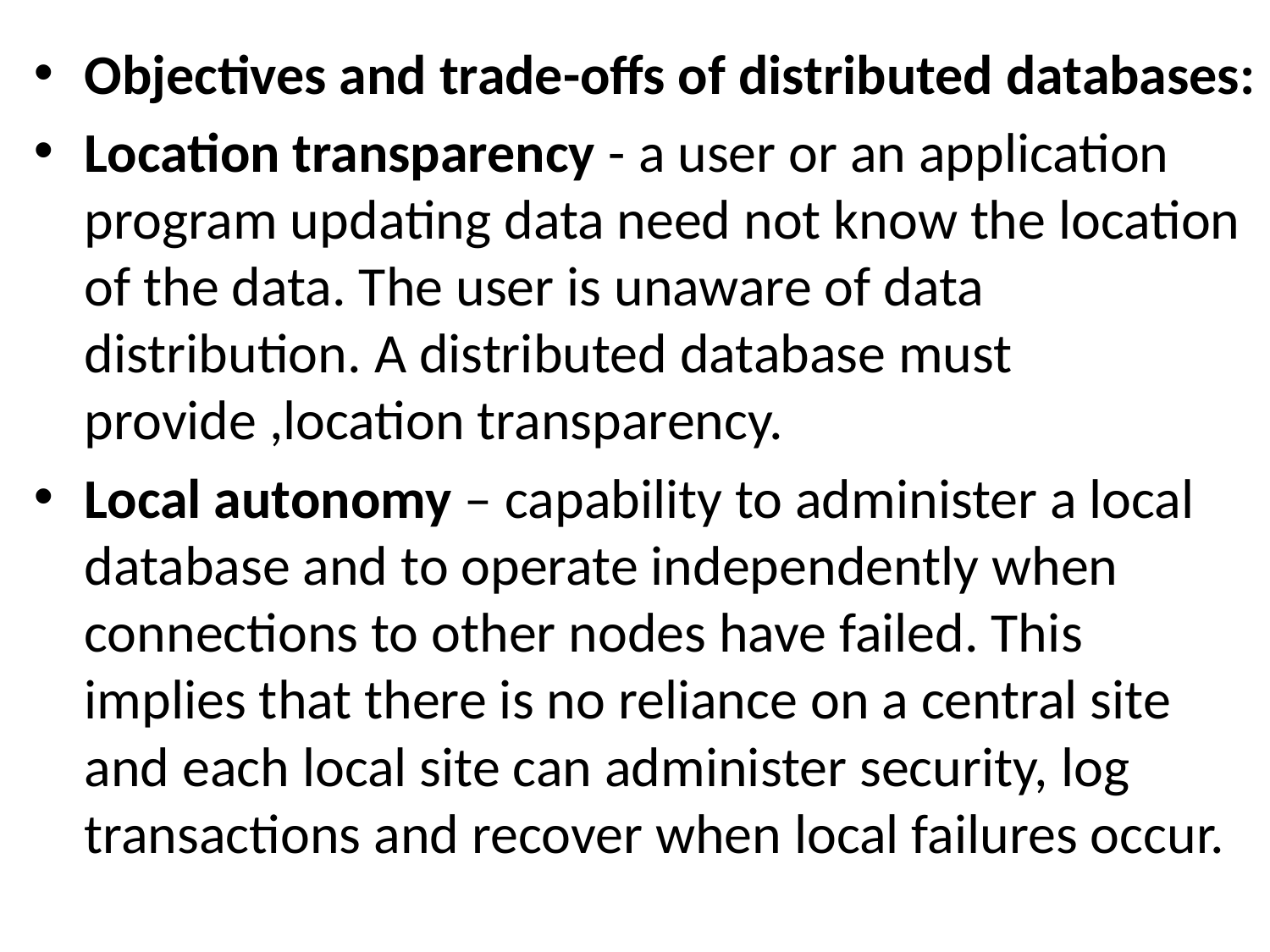

Objectives and trade-offs of distributed databases:
Location transparency - a user or an application program updating data need not know the location of the data. The user is unaware of data distribution. A distributed database must provide ,location transparency.
Local autonomy – capability to administer a local database and to operate independently when connections to other nodes have failed. This implies that there is no reliance on a central site and each local site can administer security, log transactions and recover when local failures occur.